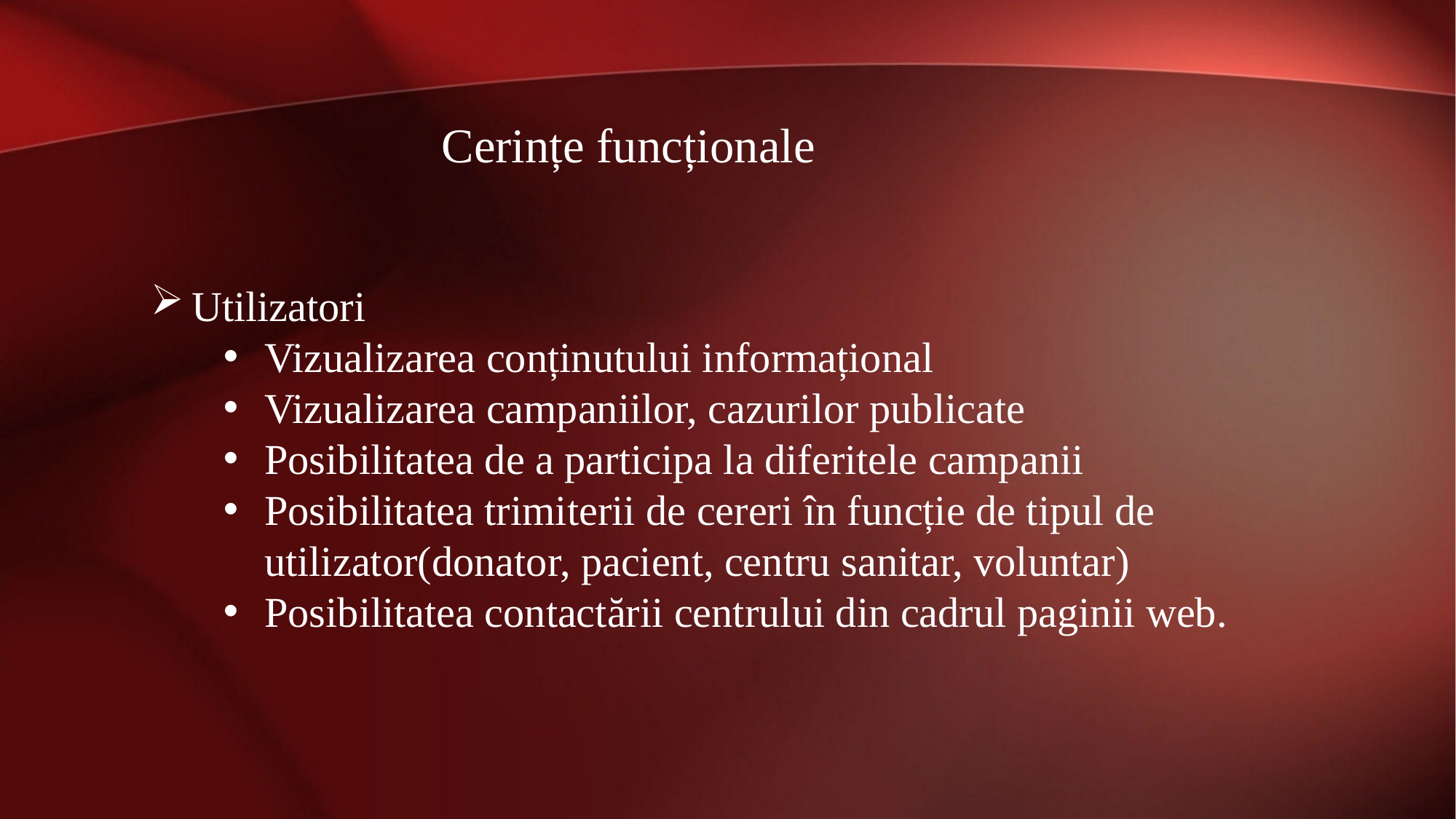

Cerințe funcționale
Utilizatori
Vizualizarea conținutului informațional
Vizualizarea campaniilor, cazurilor publicate
Posibilitatea de a participa la diferitele campanii
Posibilitatea trimiterii de cereri în funcție de tipul de utilizator(donator, pacient, centru sanitar, voluntar)
Posibilitatea contactării centrului din cadrul paginii web.